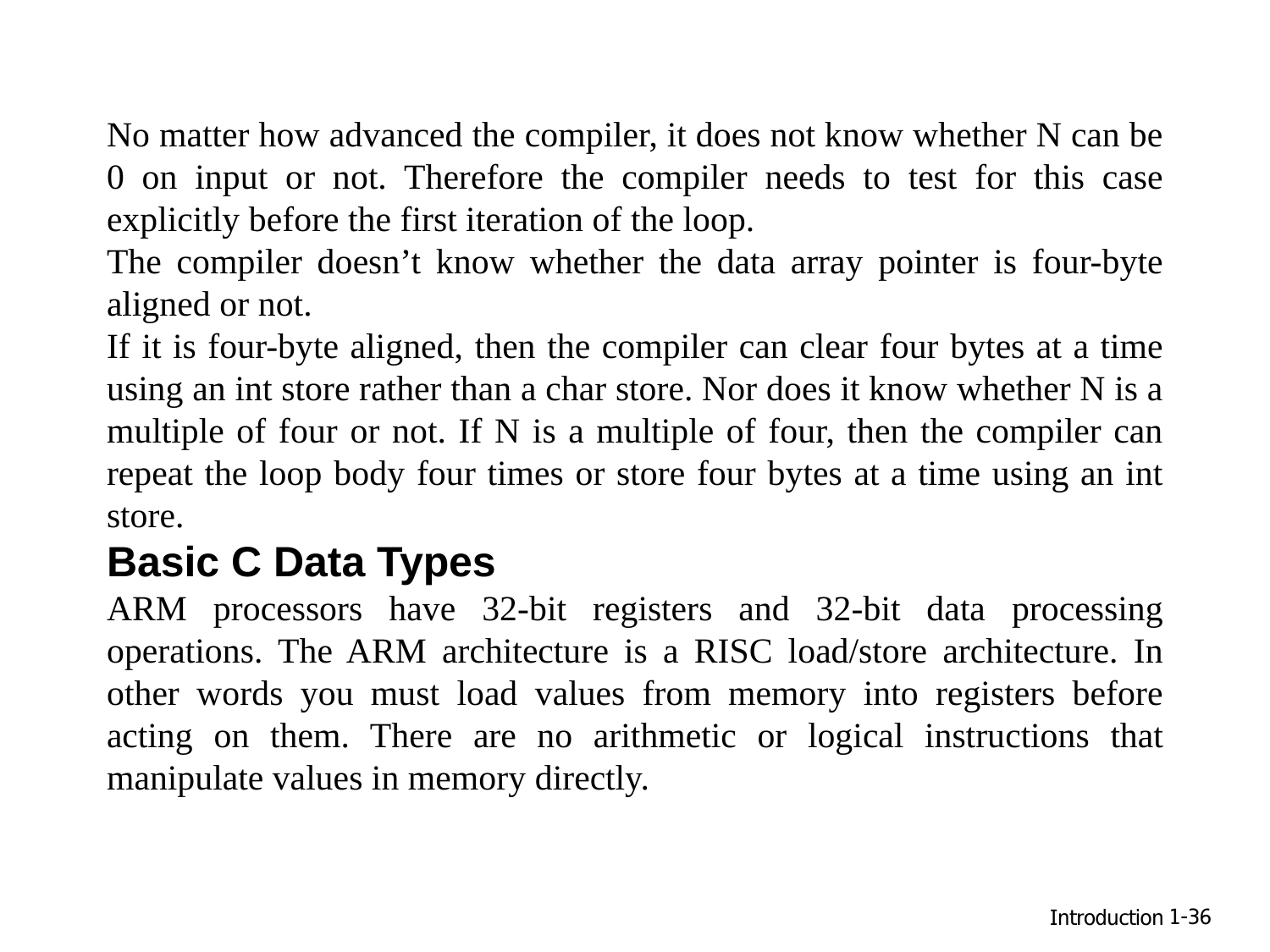

No matter how advanced the compiler, it does not know whether N can be 0 on input or not. Therefore the compiler needs to test for this case explicitly before the first iteration of the loop.
The compiler doesn’t know whether the data array pointer is four-byte aligned or not.
If it is four-byte aligned, then the compiler can clear four bytes at a time using an int store rather than a char store. Nor does it know whether N is a multiple of four or not. If N is a multiple of four, then the compiler can repeat the loop body four times or store four bytes at a time using an int store.
Basic C Data Types
ARM processors have 32-bit registers and 32-bit data processing operations. The ARM architecture is a RISC load/store architecture. In other words you must load values from memory into registers before acting on them. There are no arithmetic or logical instructions that manipulate values in memory directly.

1-36
Introduction